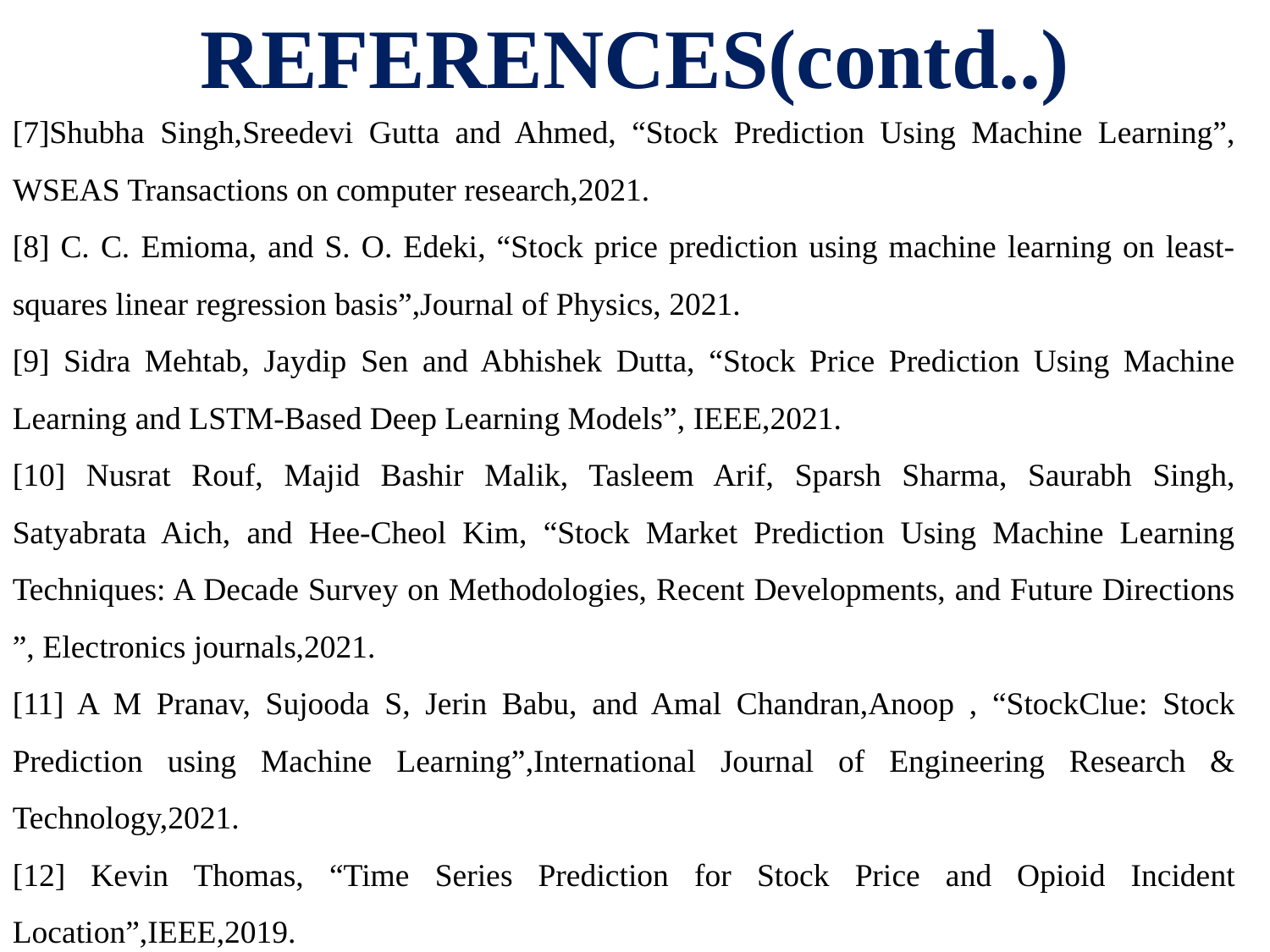

# REFERENCES(contd..)
[7]Shubha Singh,Sreedevi Gutta and Ahmed, “Stock Prediction Using Machine Learning”, WSEAS Transactions on computer research,2021.
[8] C. C. Emioma, and S. O. Edeki, “Stock price prediction using machine learning on least-squares linear regression basis”,Journal of Physics, 2021.
[9] Sidra Mehtab, Jaydip Sen and Abhishek Dutta, “Stock Price Prediction Using Machine Learning and LSTM-Based Deep Learning Models”, IEEE,2021.
[10] Nusrat Rouf, Majid Bashir Malik, Tasleem Arif, Sparsh Sharma, Saurabh Singh, Satyabrata Aich, and Hee-Cheol Kim, “Stock Market Prediction Using Machine Learning Techniques: A Decade Survey on Methodologies, Recent Developments, and Future Directions ”, Electronics journals,2021.
[11] A M Pranav, Sujooda S, Jerin Babu, and Amal Chandran,Anoop , “StockClue: Stock Prediction using Machine Learning”,International Journal of Engineering Research & Technology,2021.
[12] Kevin Thomas, “Time Series Prediction for Stock Price and Opioid Incident Location”,IEEE,2019.